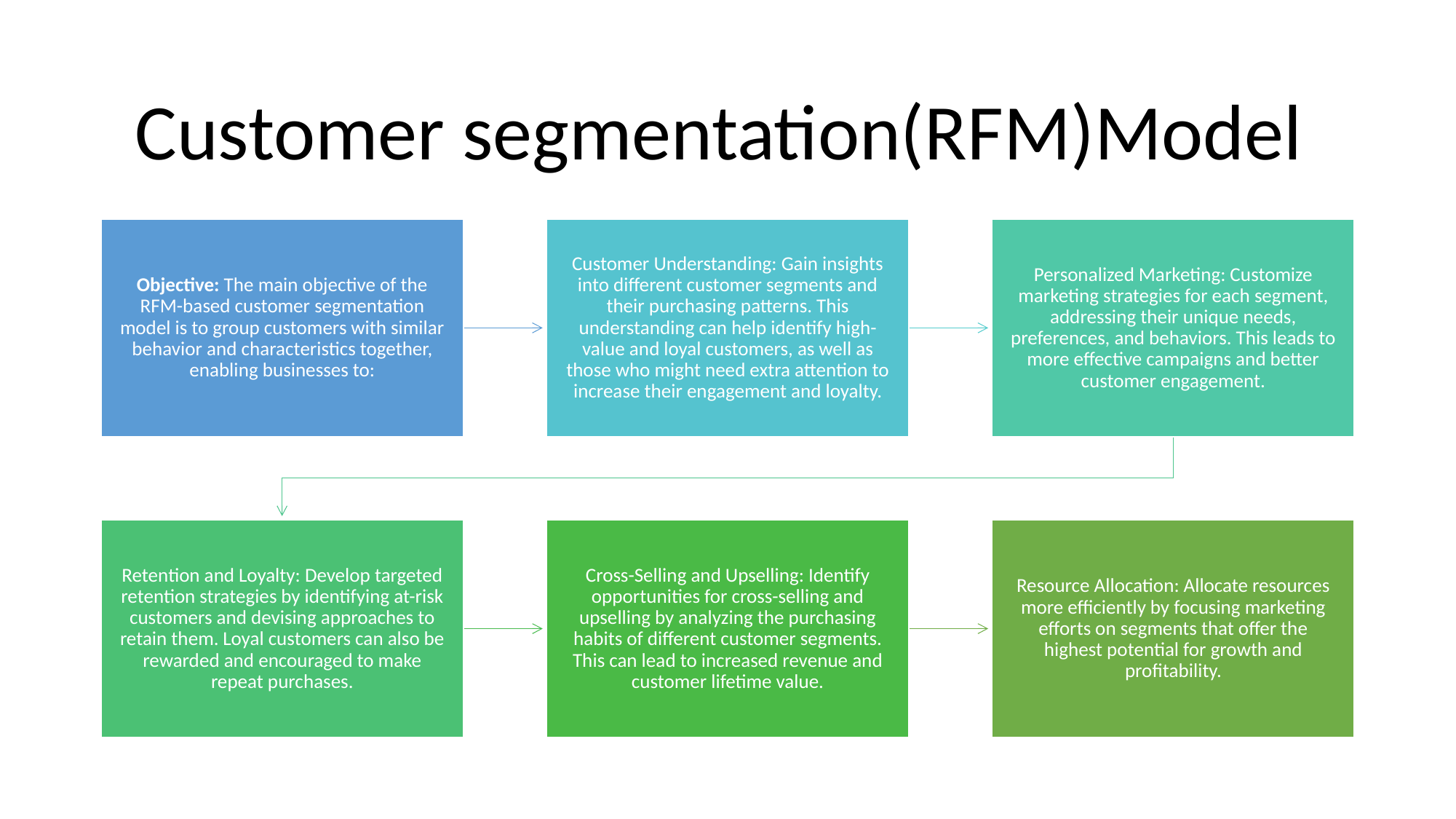

# Customer segmentation(RFM)Model

Objective: The main objective of the RFM-based customer segmentation model is to group customers with similar behavior and characteristics together, enabling businesses to:

Customer Understanding: Gain insights into different customer segments and their purchasing patterns. This understanding can help identify high-value and loyal customers, as well as those who might need extra attention to increase their engagement and loyalty.

Personalized Marketing: Customize marketing strategies for each segment, addressing their unique needs, preferences, and behaviors. This leads to more effective campaigns and better customer engagement.

Retention and Loyalty: Develop targeted retention strategies by identifying at-risk customers and devising approaches to retain them. Loyal customers can also be rewarded and encouraged to make repeat purchases.

Cross-Selling and Upselling: Identify opportunities for cross-selling and upselling by analyzing the purchasing habits of different customer segments. This can lead to increased revenue and customer lifetime value.
Resource Allocation: Allocate resources more efficiently by focusing marketing efforts on segments that offer the highest potential for growth and profitability.